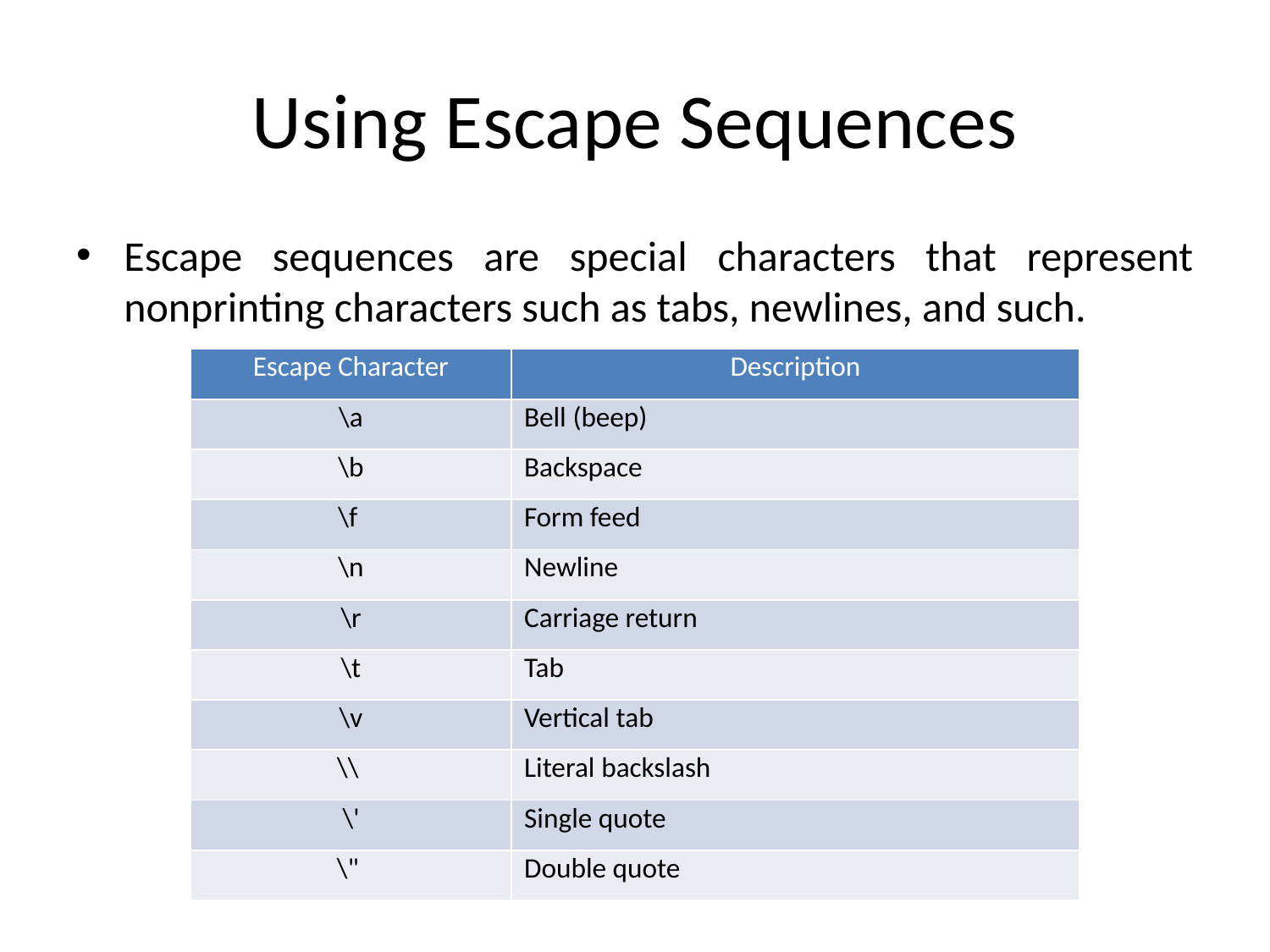

# Using Escape Sequences
Escape sequences are special characters that represent nonprinting characters such as tabs, newlines, and such.
| Escape Character | Description |
| --- | --- |
| \a | Bell (beep) |
| \b | Backspace |
| \f | Form feed |
| \n | Newline |
| \r | Carriage return |
| \t | Tab |
| \v | Vertical tab |
| \\ | Literal backslash |
| \' | Single quote |
| \" | Double quote |